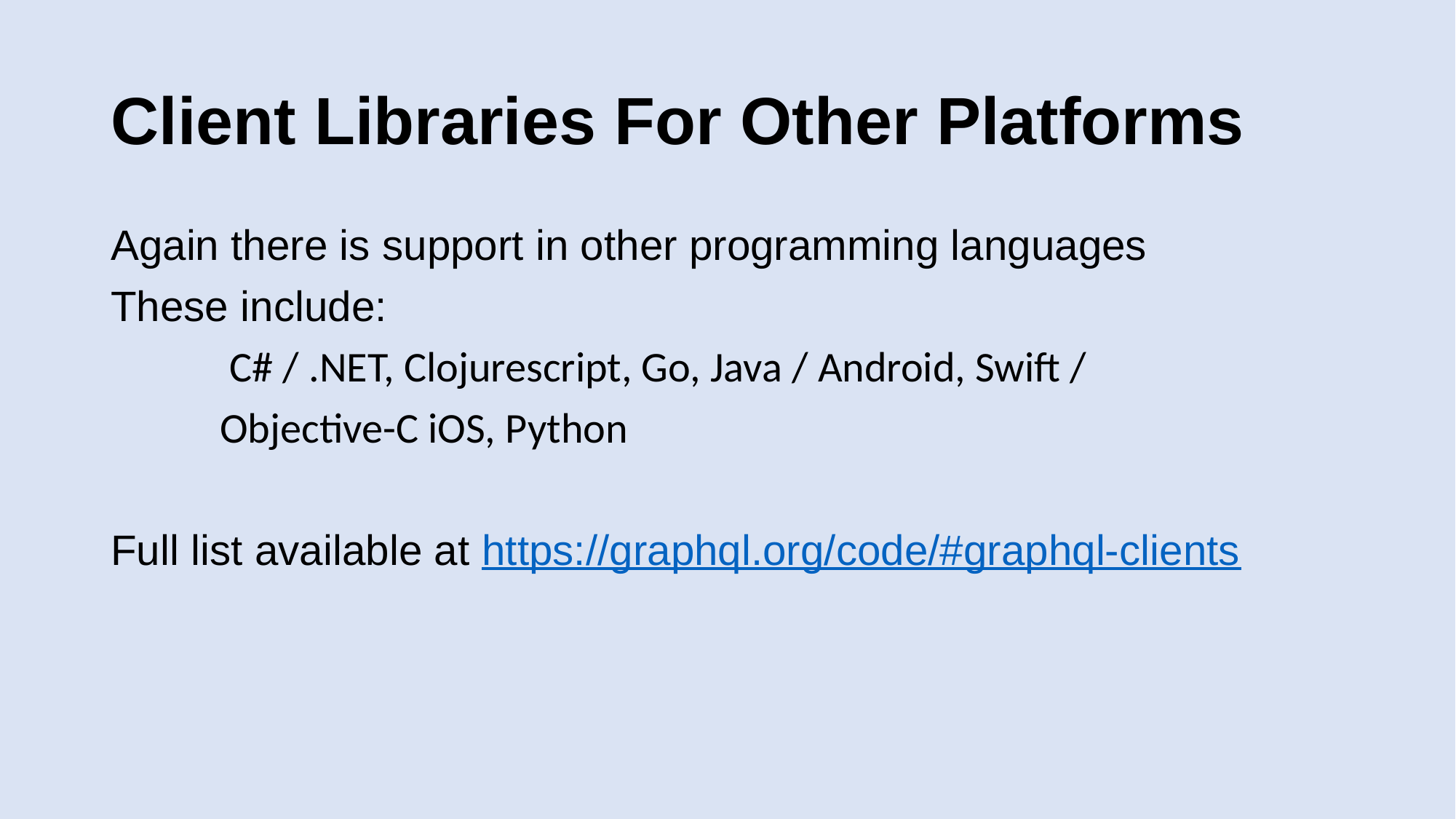

# Client Libraries For Other Platforms
Again there is support in other programming languages
These include:
	 C# / .NET, Clojurescript, Go, Java / Android, Swift /
	Objective-C iOS, Python

Full list available at https://graphql.org/code/#graphql-clients